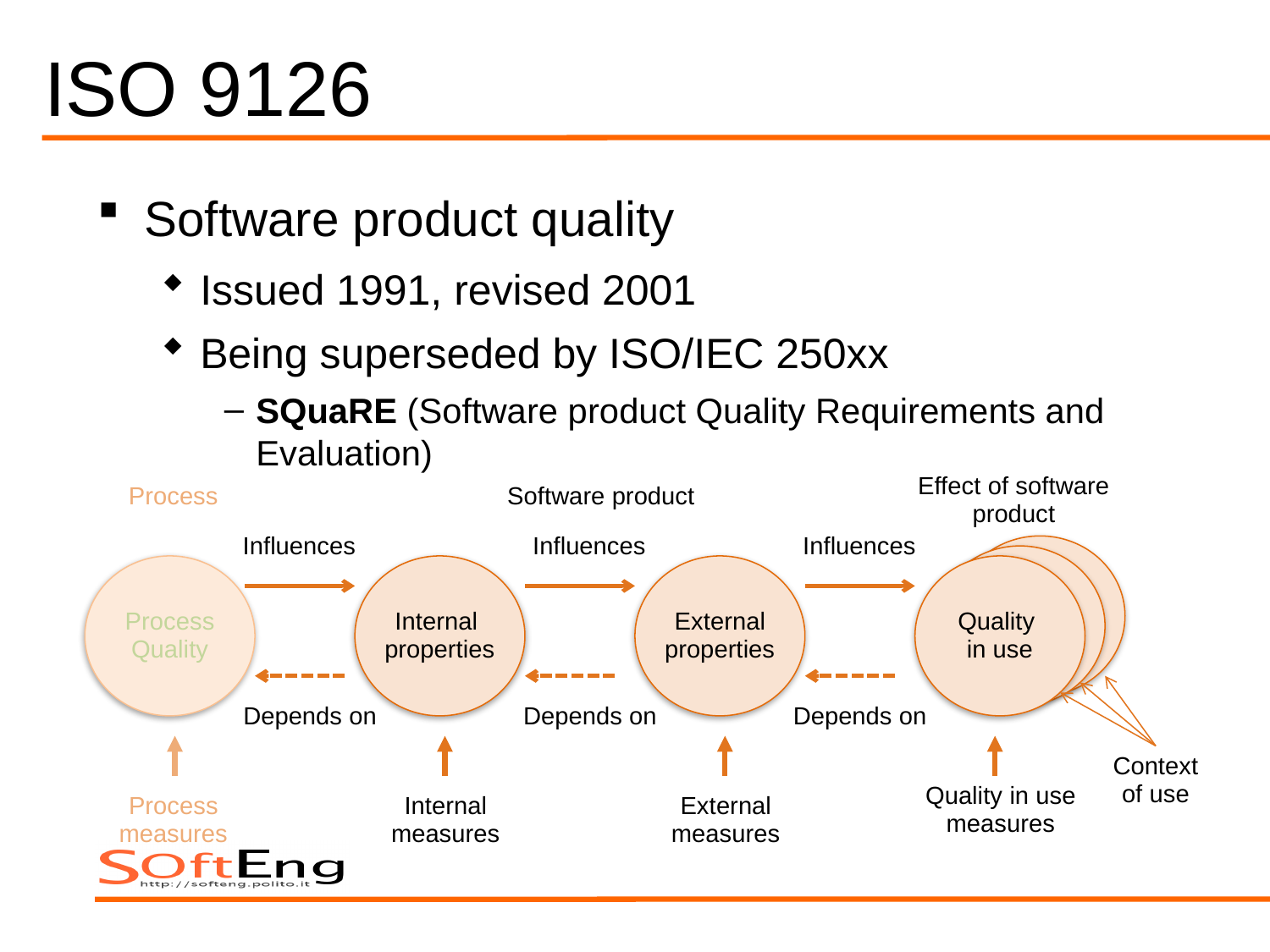

# ISO 9126
Software product quality
Issued 1991, revised 2001
Being superseded by ISO/IEC 250xx
SQuaRE (Software product Quality Requirements and Evaluation)
Effect of software
product
Process
Software product
Influences
Influences
Influences
Quality
in use
Quality
in use
Process Quality
Internal
properties
External
properties
Quality
in use
Depends on
Depends on
Depends on
Context
of use
Quality in use
measures
Process
measures
Internal
measures
External
measures